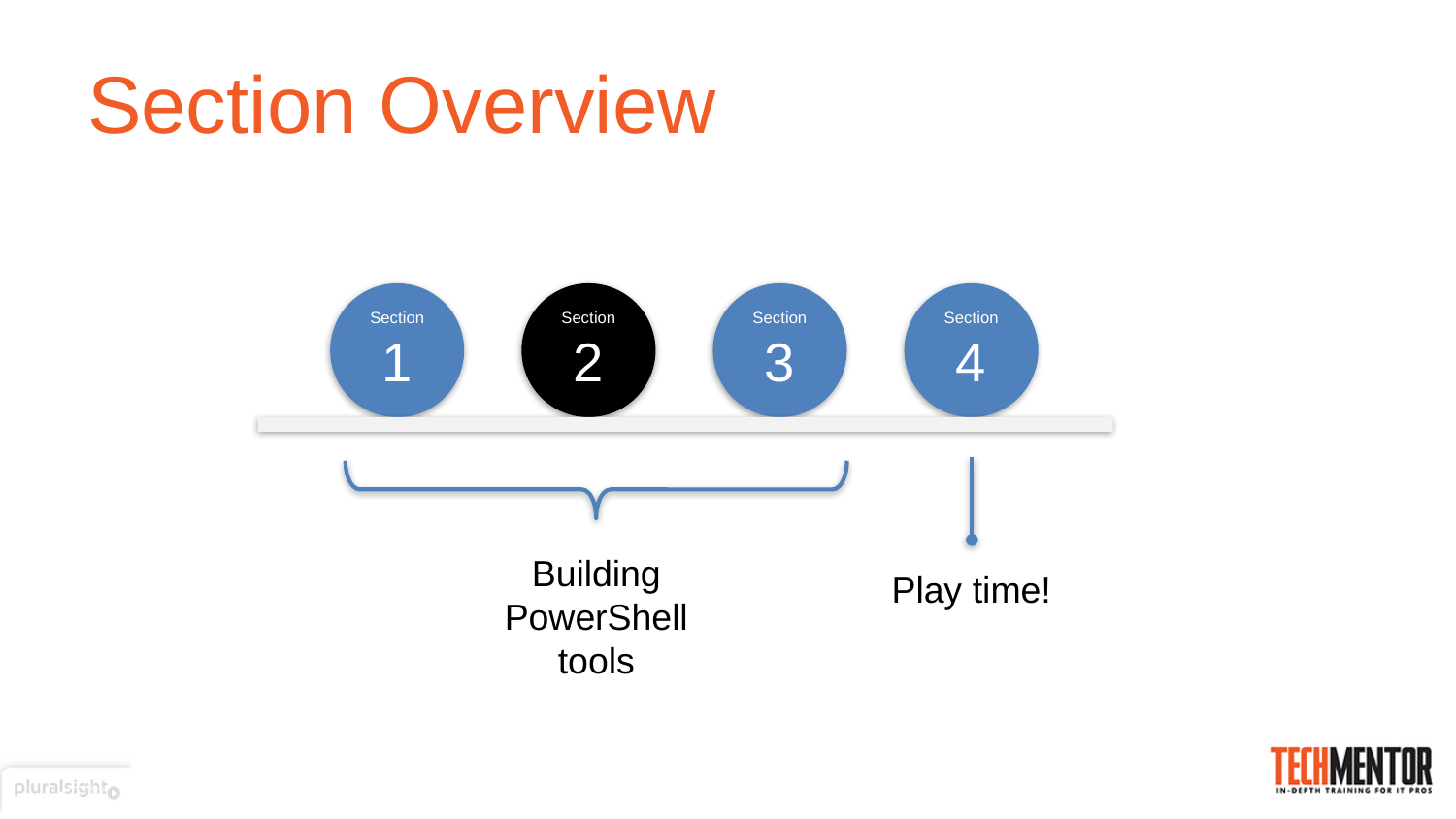

# Section Overview

Section
1
Section
2
Section
3
Section
4

Building PowerShell tools
Play time!